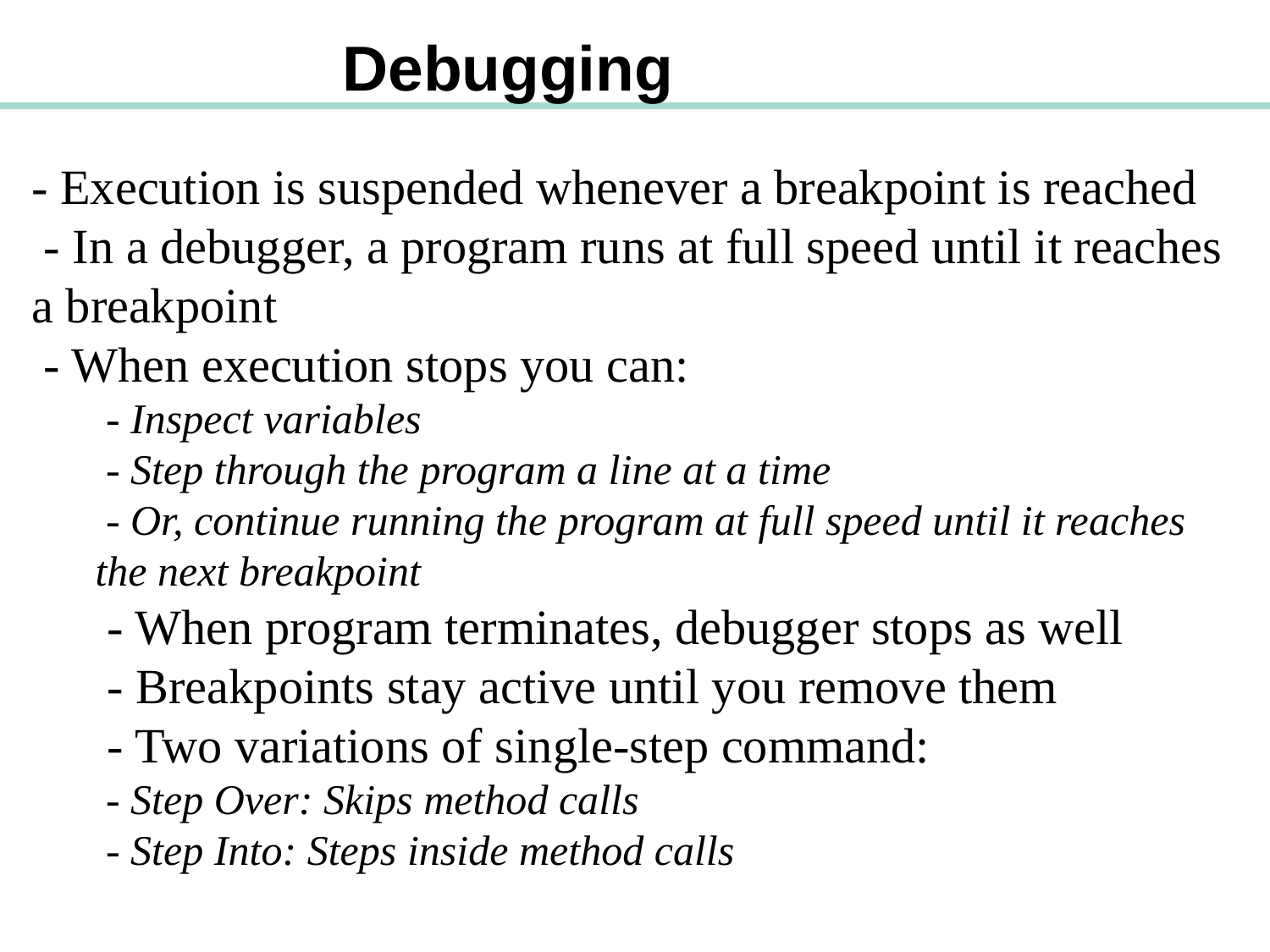

Debugging

- Execution is suspended whenever a breakpoint is reached
 - In a debugger, a program runs at full speed until it reaches a breakpoint
 - When execution stops you can:
 - Inspect variables
 - Step through the program a line at a time
 - Or, continue running the program at full speed until it reaches the next breakpoint
 - When program terminates, debugger stops as well
 - Breakpoints stay active until you remove them
 - Two variations of single-step command:
 - Step Over: Skips method calls
 - Step Into: Steps inside method calls